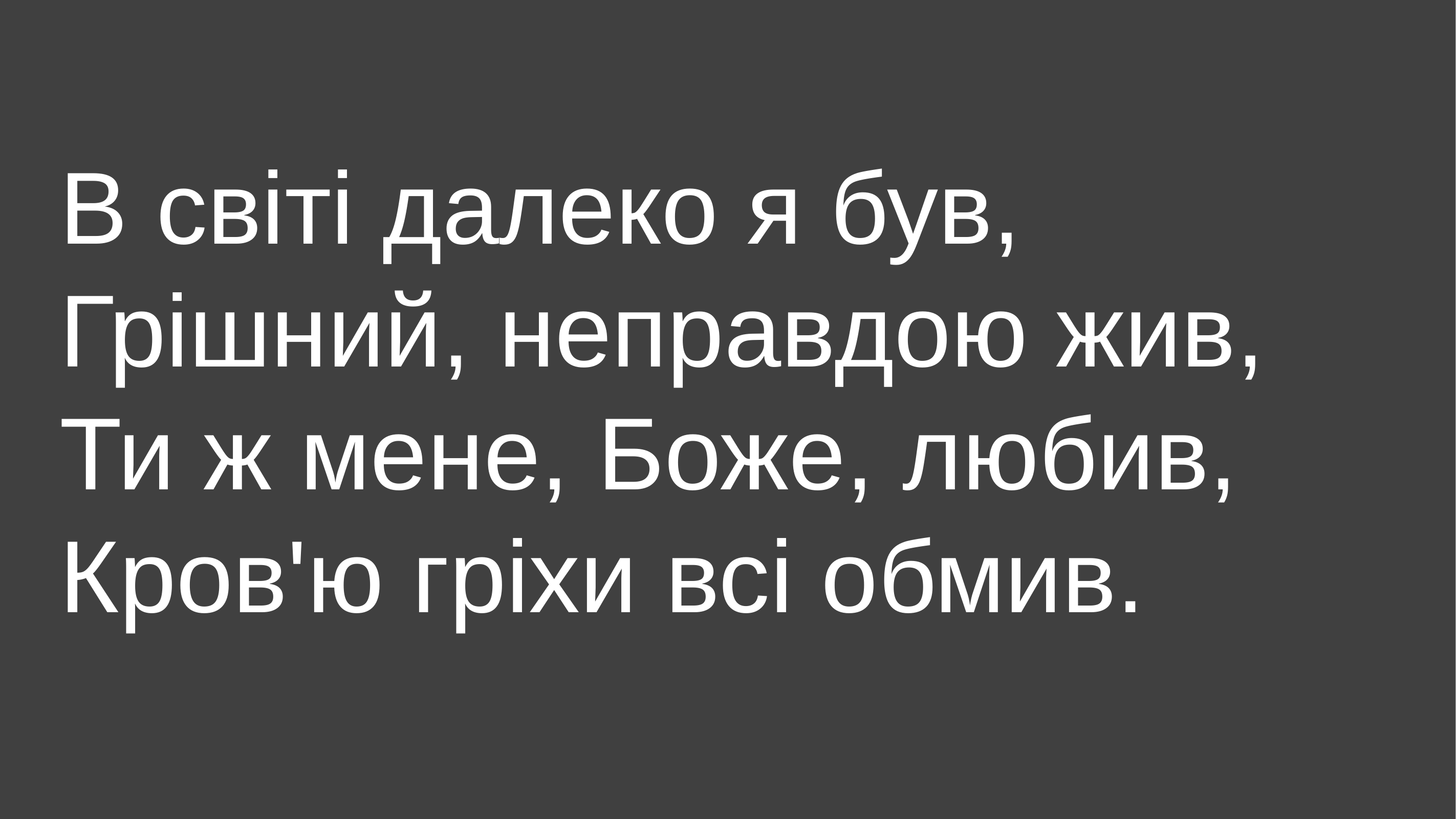

В світі далеко я був,
Грішний, неправдою жив,
Ти ж мене, Боже, любив,
Кров'ю гріхи всі обмив.